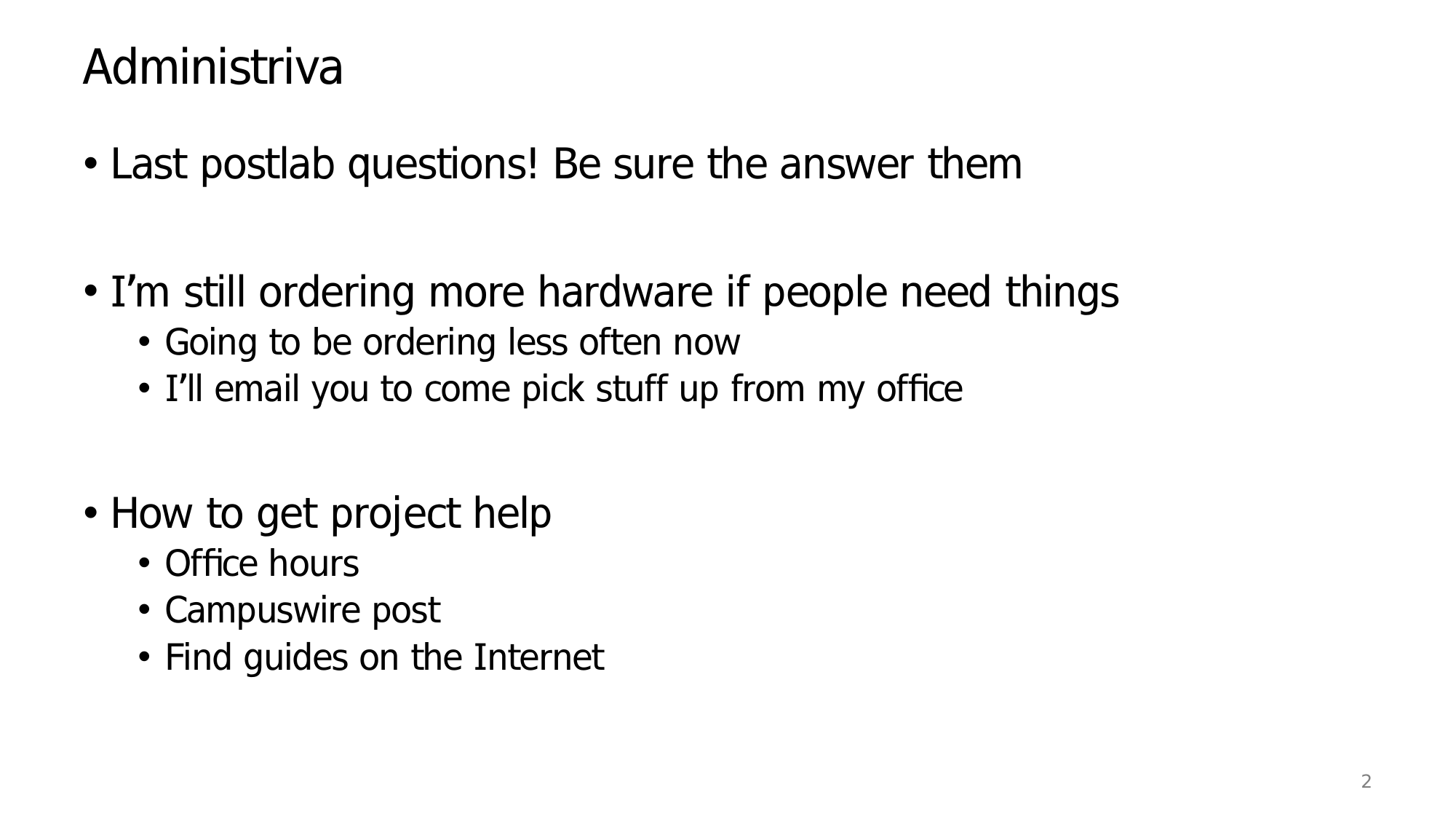

# Administriva
Last postlab questions! Be sure the answer them

I’m still ordering more hardware if people need things
Going to be ordering less often now
I’ll email you to come pick stuff up from my office

How to get project help
Office hours
Campuswire post
Find guides on the Internet

2